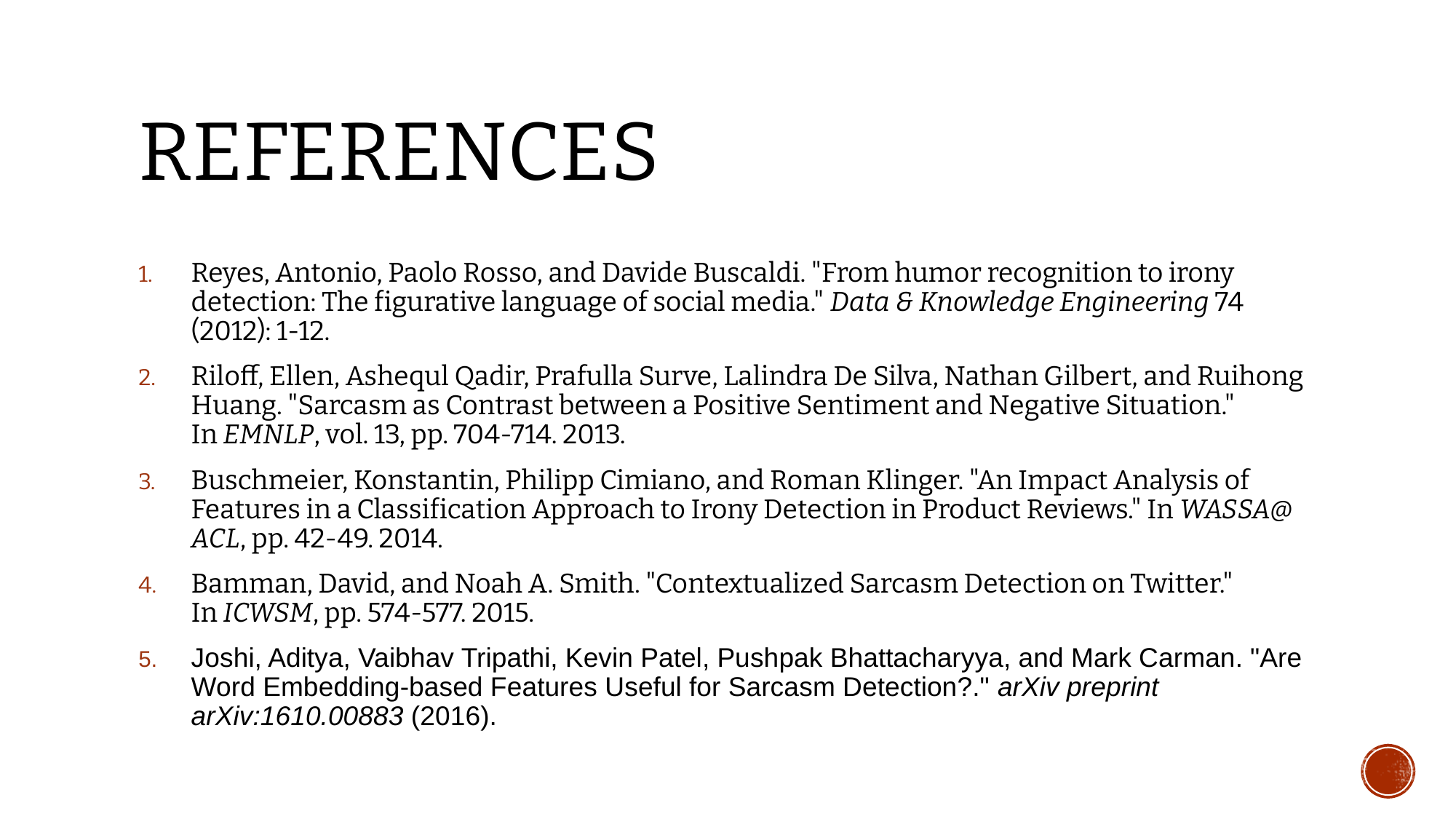

# references
Reyes, Antonio, Paolo Rosso, and Davide Buscaldi. "From humor recognition to irony detection: The figurative language of social media." Data & Knowledge Engineering 74 (2012): 1-12.
Riloff, Ellen, Ashequl Qadir, Prafulla Surve, Lalindra De Silva, Nathan Gilbert, and Ruihong Huang. "Sarcasm as Contrast between a Positive Sentiment and Negative Situation." In EMNLP, vol. 13, pp. 704-714. 2013.
Buschmeier, Konstantin, Philipp Cimiano, and Roman Klinger. "An Impact Analysis of Features in a Classification Approach to Irony Detection in Product Reviews." In WASSA@ ACL, pp. 42-49. 2014.
Bamman, David, and Noah A. Smith. "Contextualized Sarcasm Detection on Twitter." In ICWSM, pp. 574-577. 2015.
Joshi, Aditya, Vaibhav Tripathi, Kevin Patel, Pushpak Bhattacharyya, and Mark Carman. "Are Word Embedding-based Features Useful for Sarcasm Detection?." arXiv preprint arXiv:1610.00883 (2016).